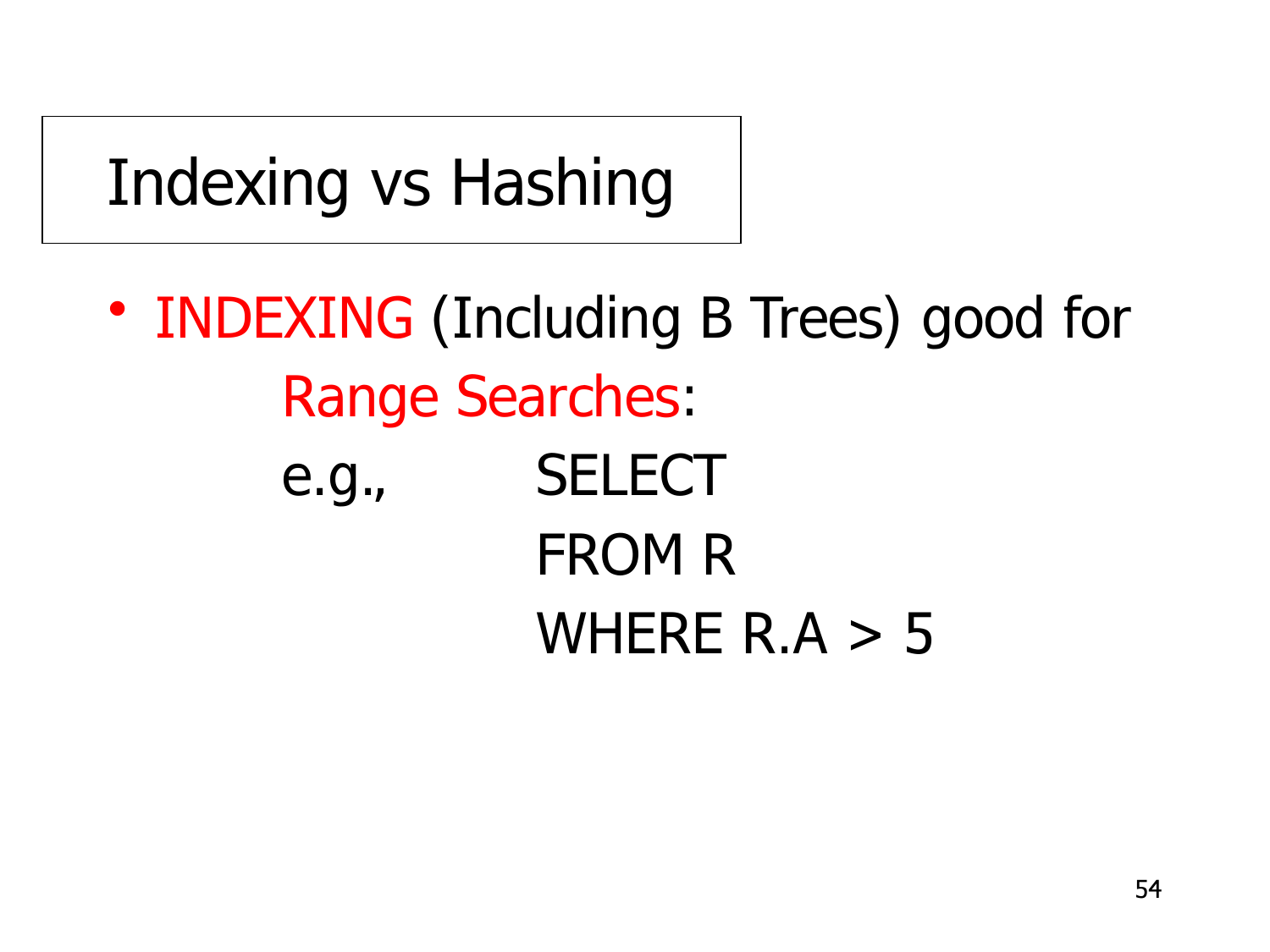

Indexing vs Hashing
INDEXING (Including B Trees) good for
		Range Searches:
		e.g.,  	SELECT
				FROM R
				WHERE R.A > 5
54